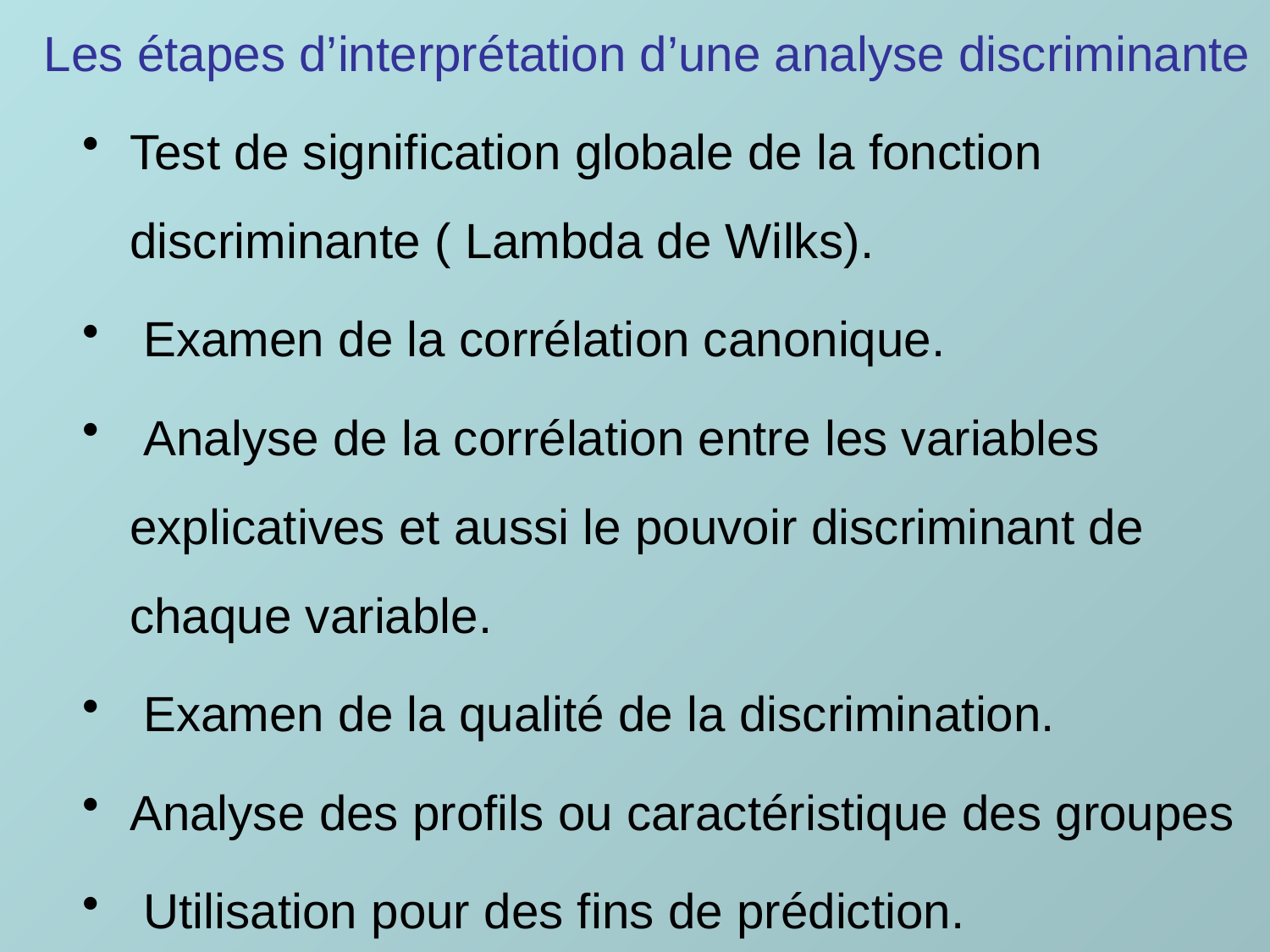

Les étapes d’interprétation d’une analyse discriminante
Test de signification globale de la fonction discriminante ( Lambda de Wilks).
 Examen de la corrélation canonique.
 Analyse de la corrélation entre les variables explicatives et aussi le pouvoir discriminant de chaque variable.
 Examen de la qualité de la discrimination.
Analyse des profils ou caractéristique des groupes
 Utilisation pour des fins de prédiction.